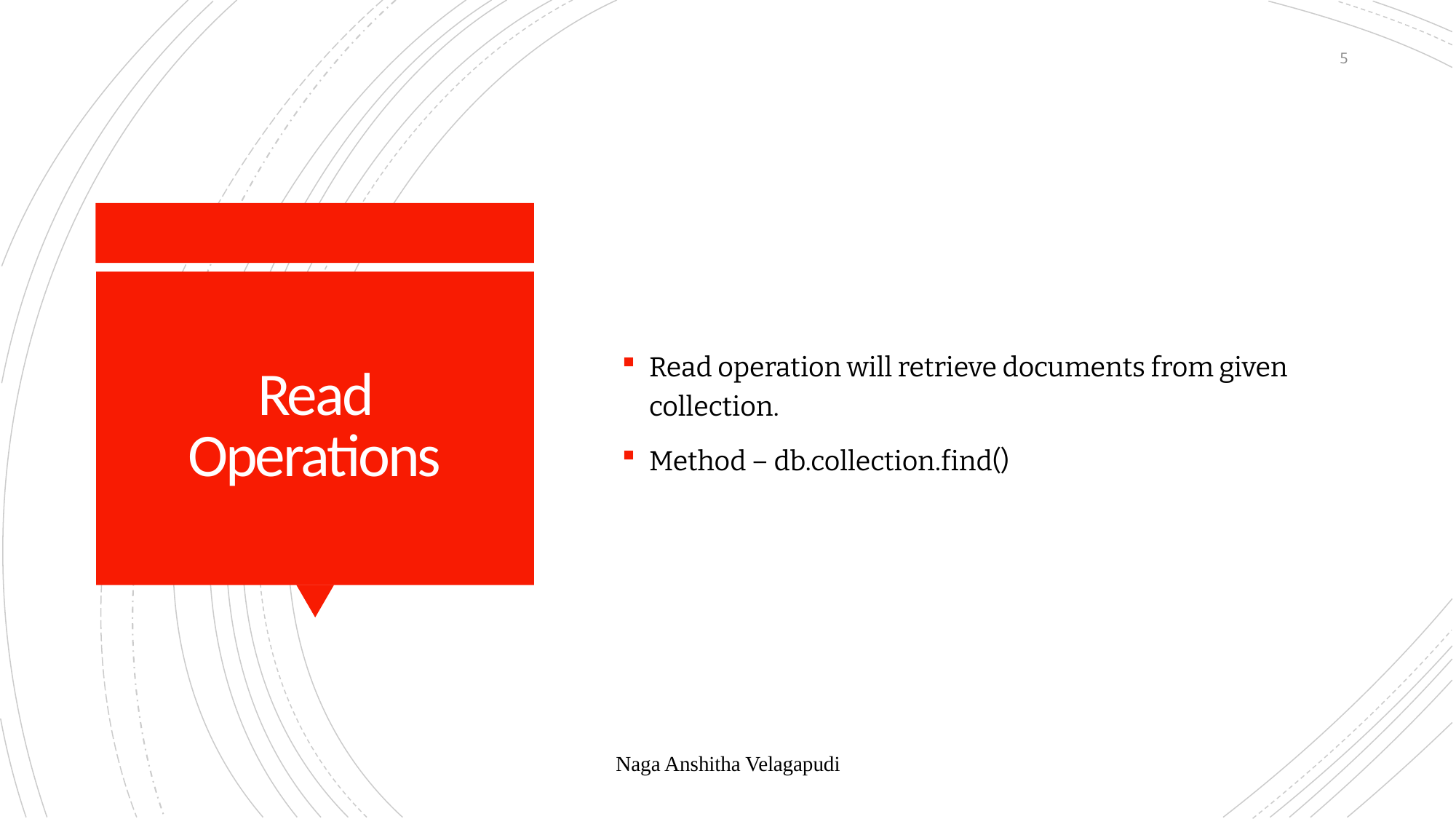

5
Read operation will retrieve documents from given collection.
Method – db.collection.find()
# Read Operations
Naga Anshitha Velagapudi